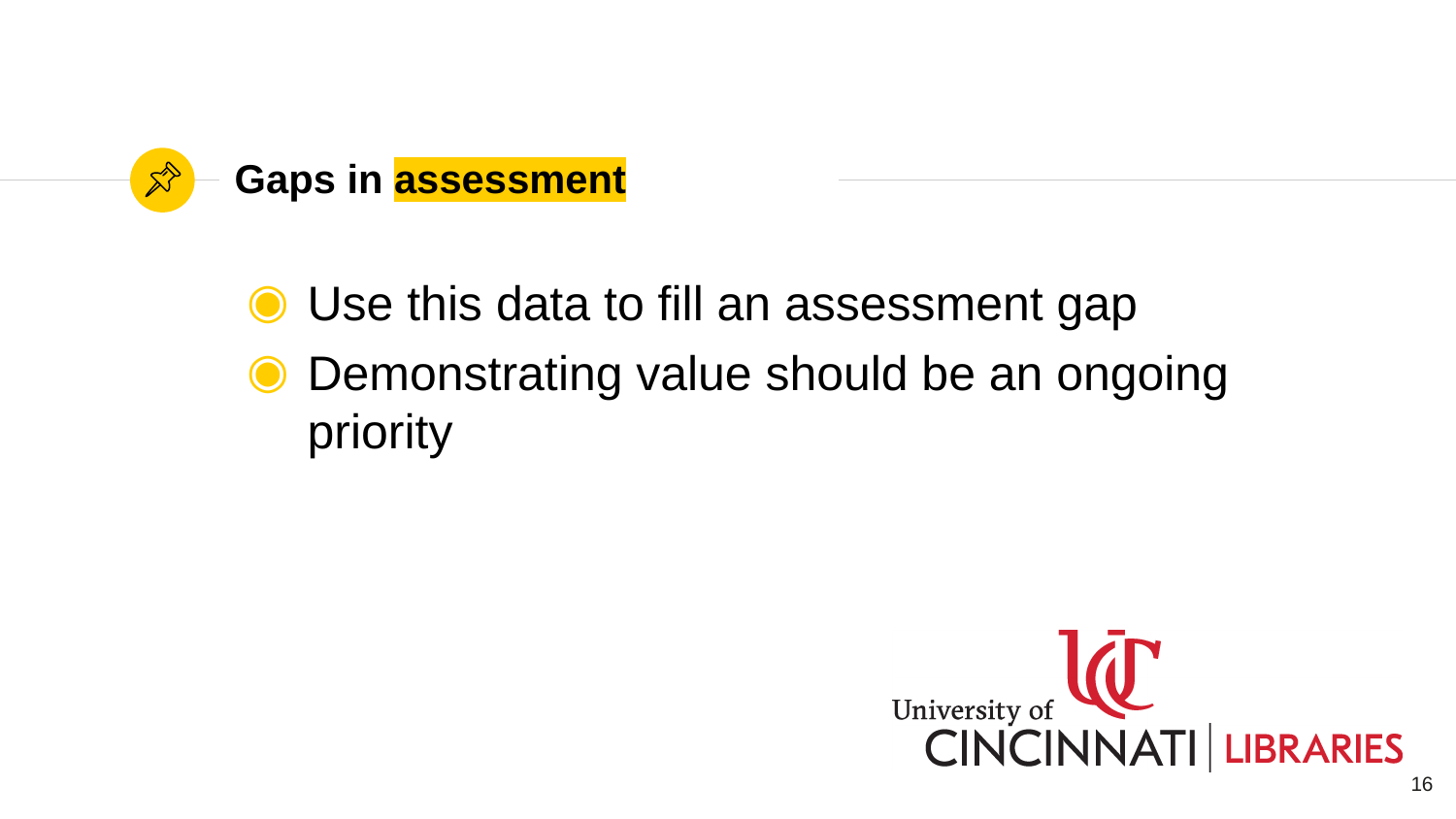

# Gaps in assessment

Use this data to fill an assessment gap
Demonstrating value should be an ongoing priority

16